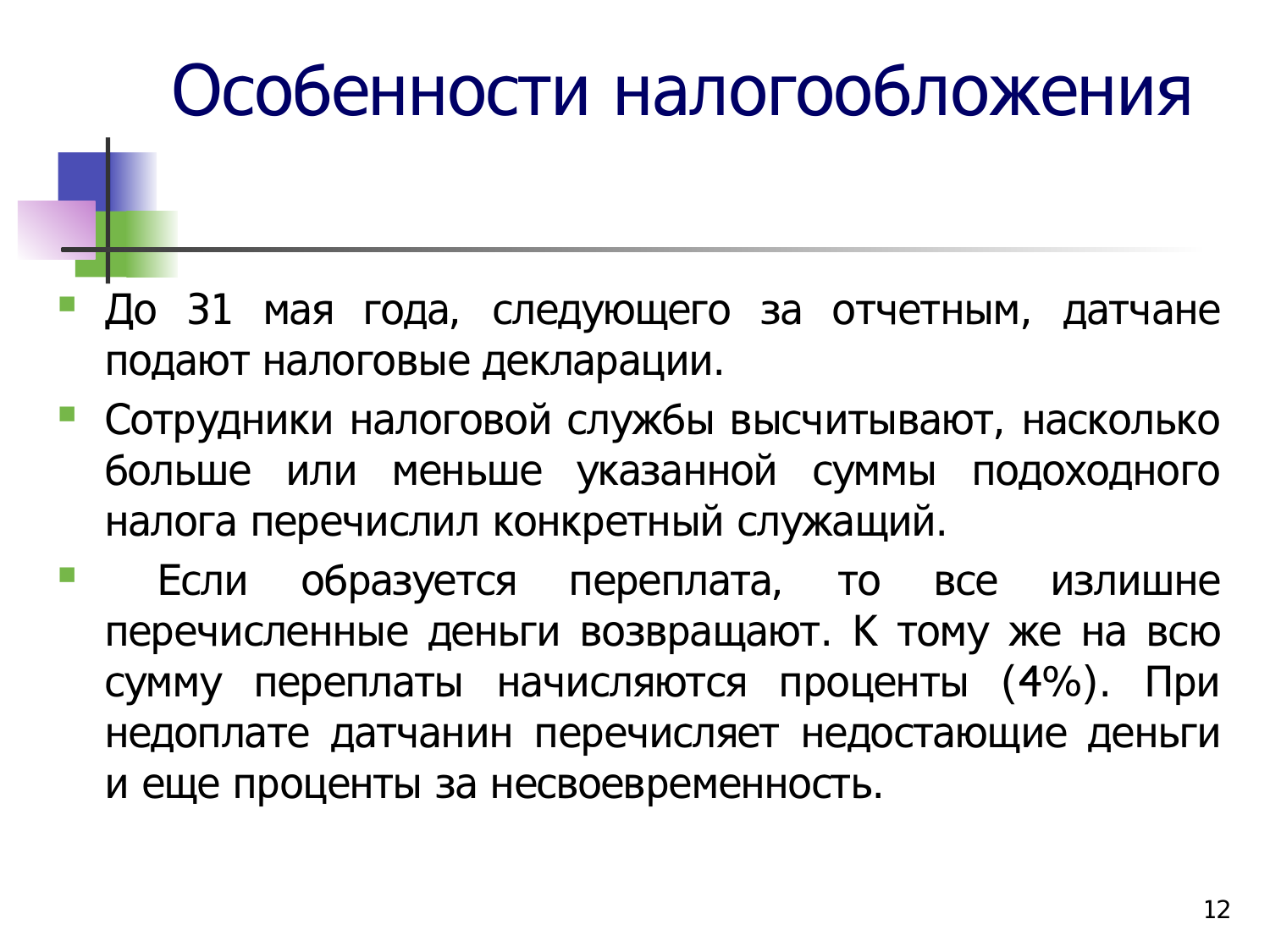

# Особенности налогообложения
До 31 мая года, следующего за отчетным, датчане подают налоговые декларации.
Сотрудники налоговой службы высчитывают, насколько больше или меньше указанной суммы подоходного налога перечислил конкретный служащий.
 Если образуется переплата, то все излишне перечисленные деньги возвращают. К тому же на всю сумму переплаты начисляются проценты (4%). При недоплате датчанин перечисляет недостающие деньги и еще проценты за несвоевременность.
12